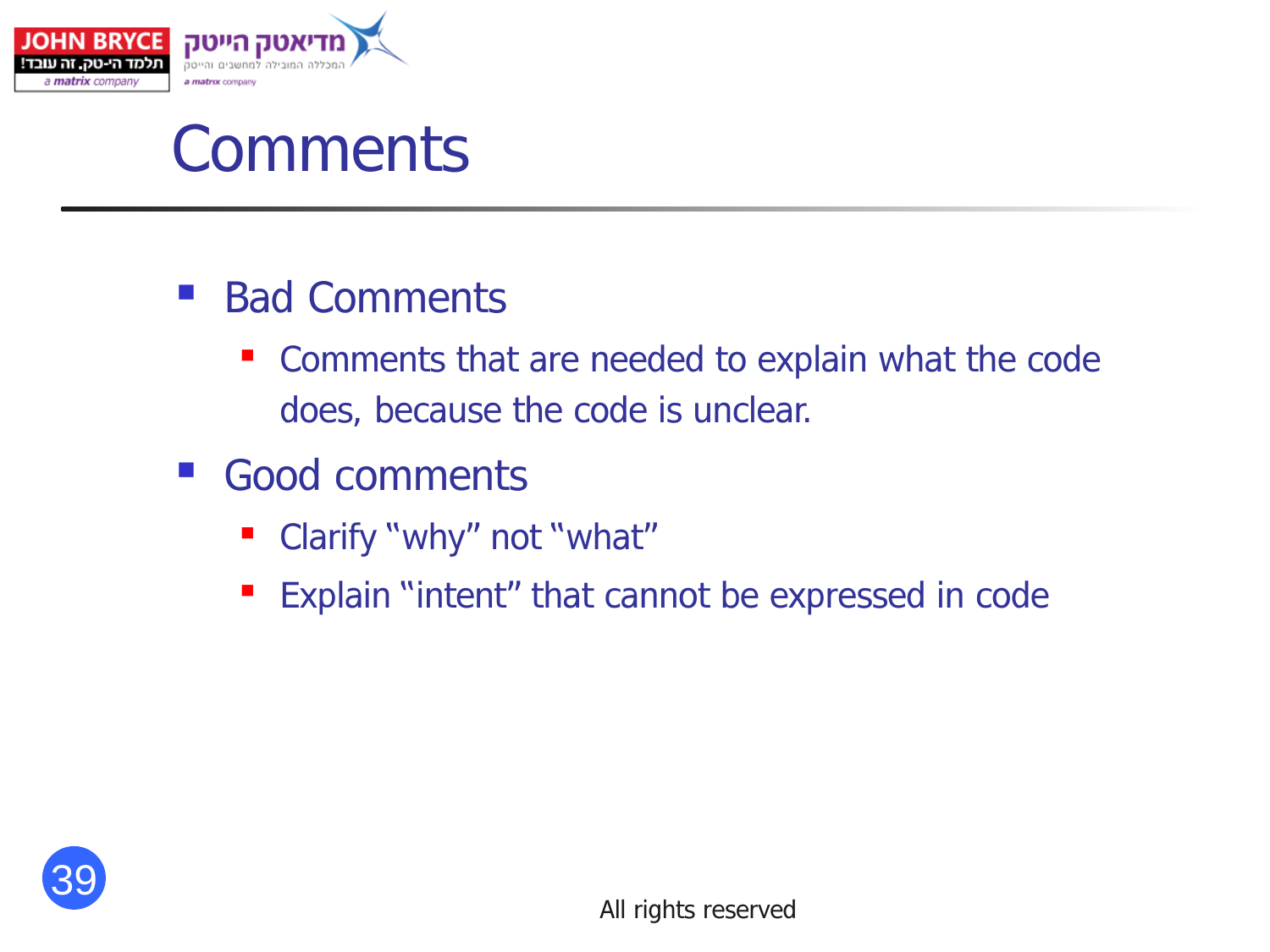

# Comments
Bad Comments
Comments that are needed to explain what the code does, because the code is unclear.
Good comments
Clarify “why” not “what”
Explain “intent” that cannot be expressed in code

All rights reserved